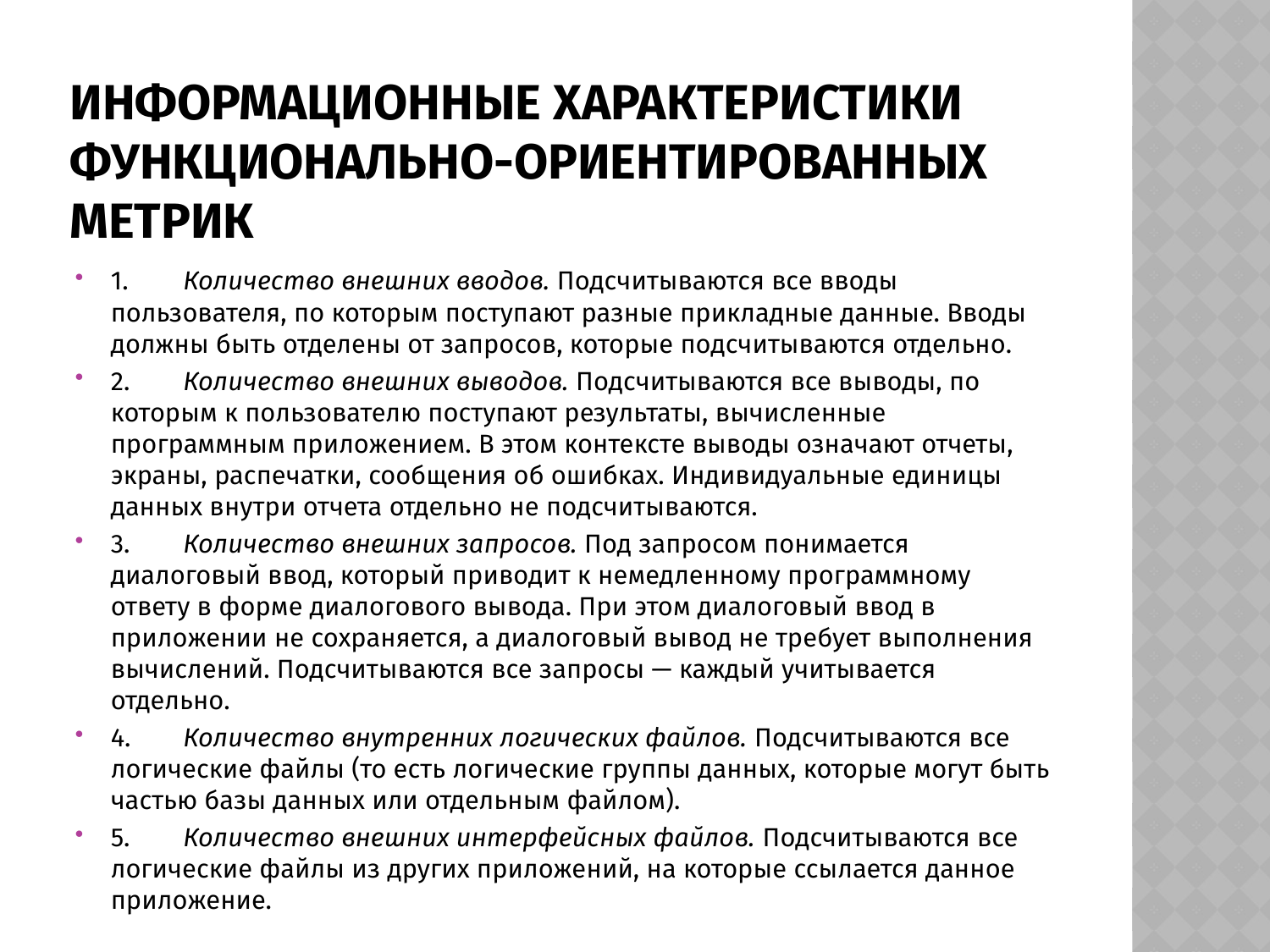

# информационные характеристики Функционально-ориентированных метрик
1.	Количество внешних вводов. Подсчитываются все вводы пользователя, по которым поступают разные прикладные данные. Вводы должны быть отделены от запросов, которые подсчитываются отдельно.
2.	Количество внешних выводов. Подсчитываются все выводы, по которым к пользователю поступают результаты, вычисленные программным приложением. В этом контексте выводы означают отчеты, экраны, распечатки, сообщения об ошибках. Индивидуальные единицы данных внутри отчета отдельно не подсчитываются.
3.	Количество внешних запросов. Под запросом понимается диалоговый ввод, который приводит к немедленному программному ответу в форме диалогового вывода. При этом диалоговый ввод в приложении не сохраняется, а диалоговый вывод не требует выполнения вычислений. Подсчитываются все запросы — каждый учитывается отдельно.
4.	Количество внутренних логических файлов. Подсчитываются все логические файлы (то есть логические группы данных, которые могут быть частью базы данных или отдельным файлом).
5.	Количество внешних интерфейсных файлов. Подсчитываются все логические файлы из других приложений, на которые ссылается данное приложение.